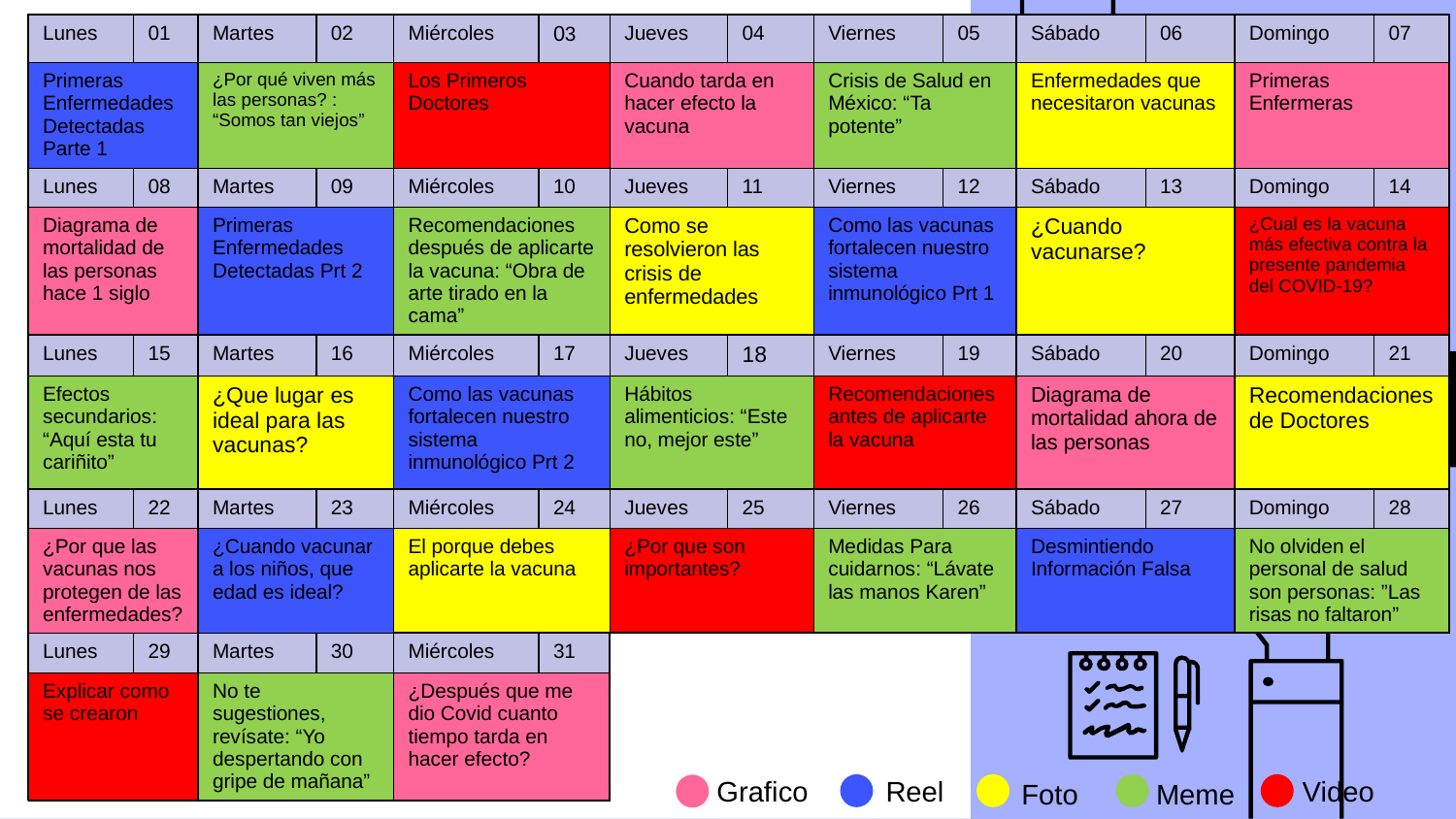

| Lunes | 01 | Martes | 02 | Miércoles | 03 | Jueves | 04 | Viernes | 05 | Sábado | 06 | Domingo | 07 |
| --- | --- | --- | --- | --- | --- | --- | --- | --- | --- | --- | --- | --- | --- |
| Primeras Enfermedades Detectadas Parte 1 |  | ¿Por qué viven más las personas? : “Somos tan viejos” |  | Los Primeros Doctores |  | Cuando tarda en hacer efecto la vacuna |  | Crisis de Salud en México: “Ta potente” |  | Enfermedades que necesitaron vacunas |  | Primeras Enfermeras |  |
| Lunes | 08 | Martes | 09 | Miércoles | 10 | Jueves | 11 | Viernes | 12 | Sábado | 13 | Domingo | 14 |
| Diagrama de mortalidad de las personas hace 1 siglo |  | Primeras Enfermedades Detectadas Prt 2 |  | Recomendaciones después de aplicarte la vacuna: “Obra de arte tirado en la cama” |  | Como se resolvieron las crisis de enfermedades |  | Como las vacunas fortalecen nuestro sistema inmunológico Prt 1 |  | ¿Cuando vacunarse? |  | ¿Cual es la vacuna más efectiva contra la presente pandemia del COVID-19? |  |
| Lunes | 15 | Martes | 16 | Miércoles | 17 | Jueves | 18 | Viernes | 19 | Sábado | 20 | Domingo | 21 |
| Efectos secundarios: “Aquí esta tu cariñito” |  | ¿Que lugar es ideal para las vacunas? |  | Como las vacunas fortalecen nuestro sistema inmunológico Prt 2 |  | Hábitos alimenticios: “Este no, mejor este” |  | Recomendaciones antes de aplicarte la vacuna |  | Diagrama de mortalidad ahora de las personas |  | Recomendaciones de Doctores |  |
| Lunes | 22 | Martes | 23 | Miércoles | 24 | Jueves | 25 | Viernes | 26 | Sábado | 27 | Domingo | 28 |
| ¿Por que las vacunas nos protegen de las enfermedades? |  | ¿Cuando vacunar a los niños, que edad es ideal? |  | El porque debes aplicarte la vacuna |  | ¿Por que son importantes? |  | Medidas Para cuidarnos: “Lávate las manos Karen” |  | Desmintiendo Información Falsa |  | No olviden el personal de salud son personas: ”Las risas no faltaron” |  |
| Lunes | 29 | Martes | 30 | Miércoles | 31 |  |  |  |  |  |  |  |  |
| Explicar como se crearon |  | No te sugestiones, revísate: “Yo despertando con gripe de mañana” |  | ¿Después que me dio Covid cuanto tiempo tarda en hacer efecto? |  |  |  |  |  |  |  |  |  |
Video
Reel
Grafico
Foto
Meme